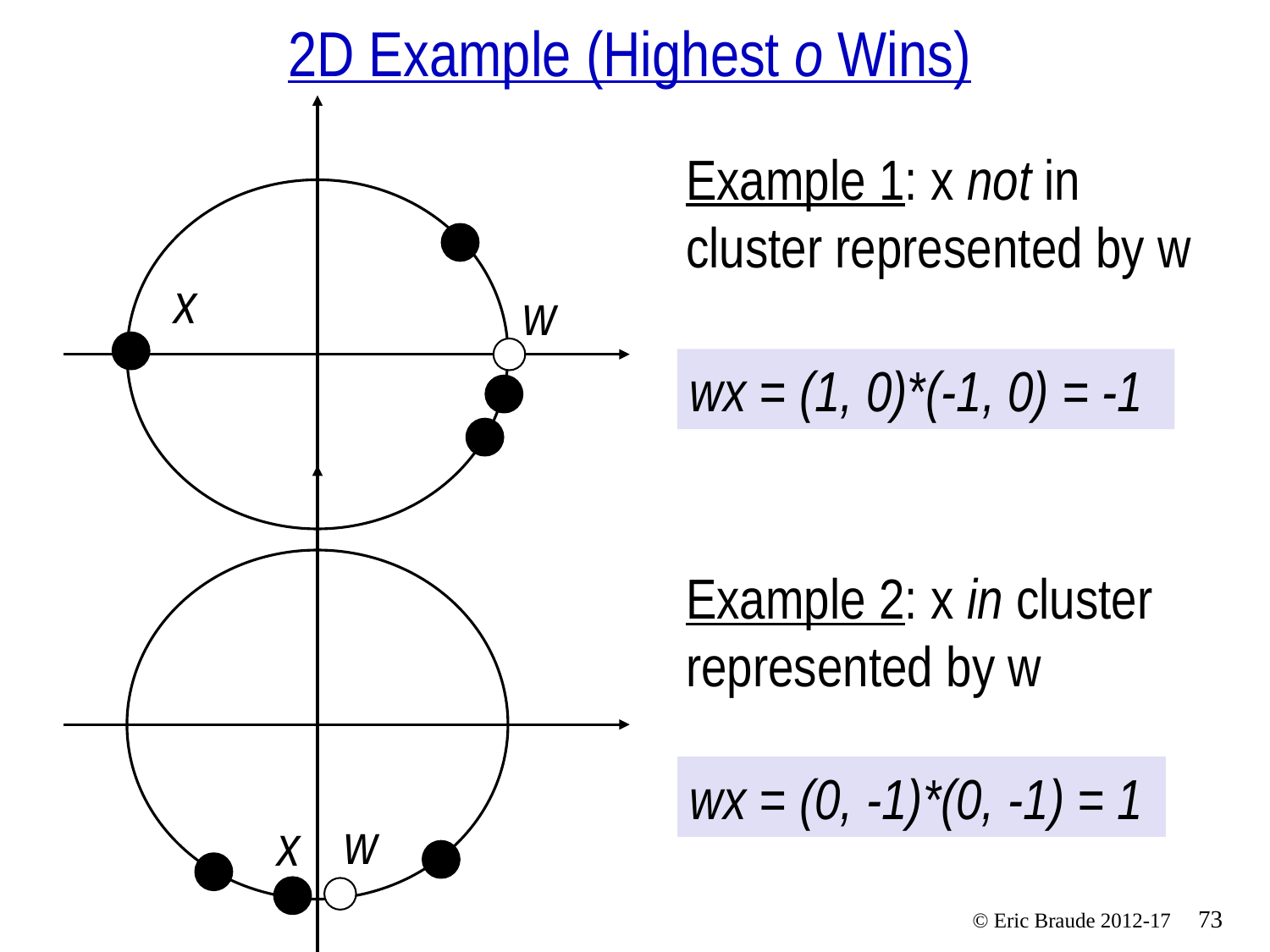

# 2D Example (Highest o Wins)
Example 1: x not in cluster represented by w

x
w

wx = (1, 0)*(-1, 0) = -1

Example 2: x in cluster represented by w
wx = (0, -1)*(0, -1) = 1
w
x